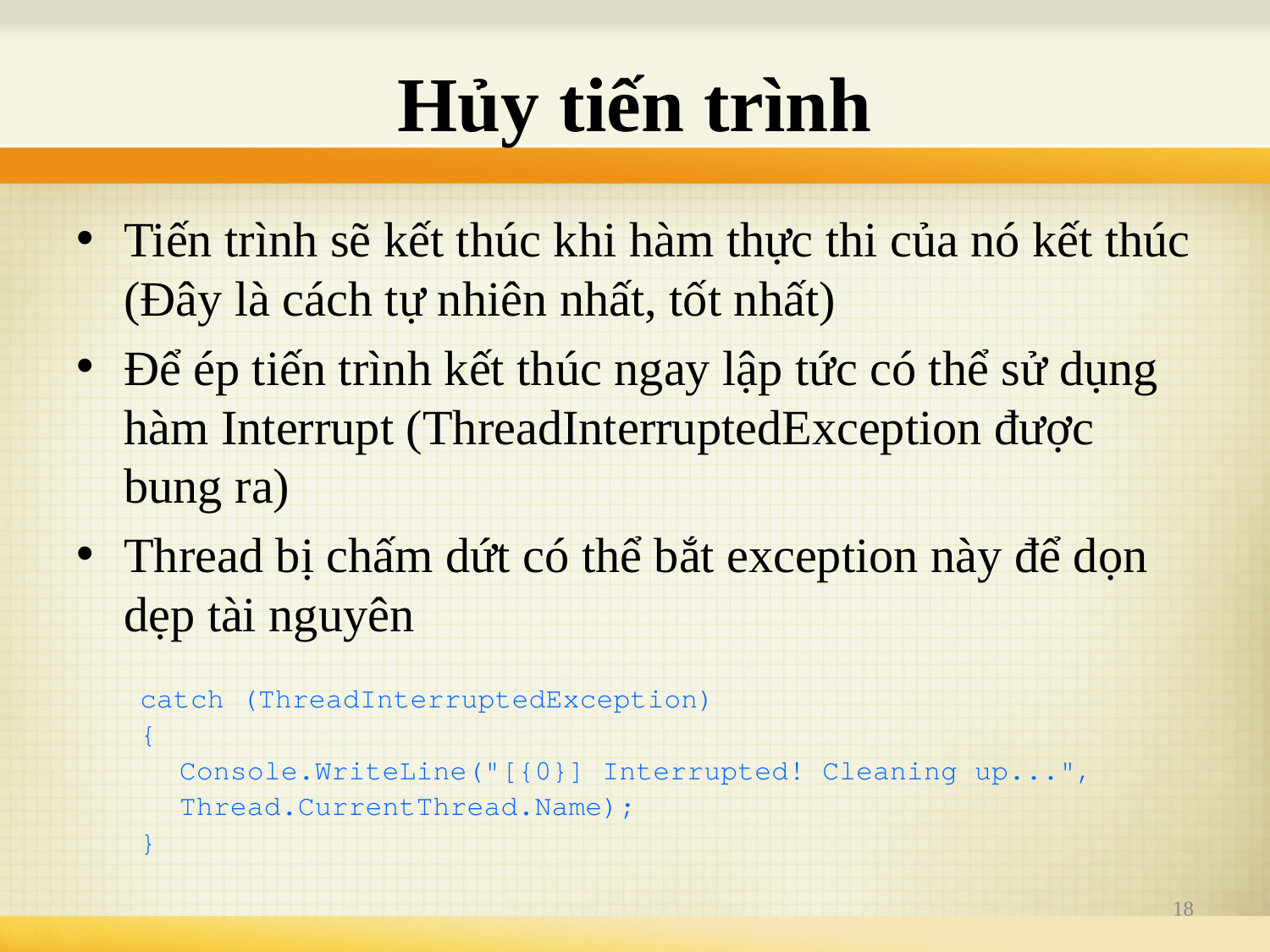

# Hủy tiến trình
Tiến trình sẽ kết thúc khi hàm thực thi của nó kết thúc (Đây là cách tự nhiên nhất, tốt nhất)
Để ép tiến trình kết thúc ngay lập tức có thể sử dụng hàm Interrupt (ThreadInterruptedException được bung ra)
Thread bị chấm dứt có thể bắt exception này để dọn dẹp tài nguyên

catch (ThreadInterruptedException)
{
	Console.WriteLine("[{0}] Interrupted! Cleaning up...",
	Thread.CurrentThread.Name);
}

18